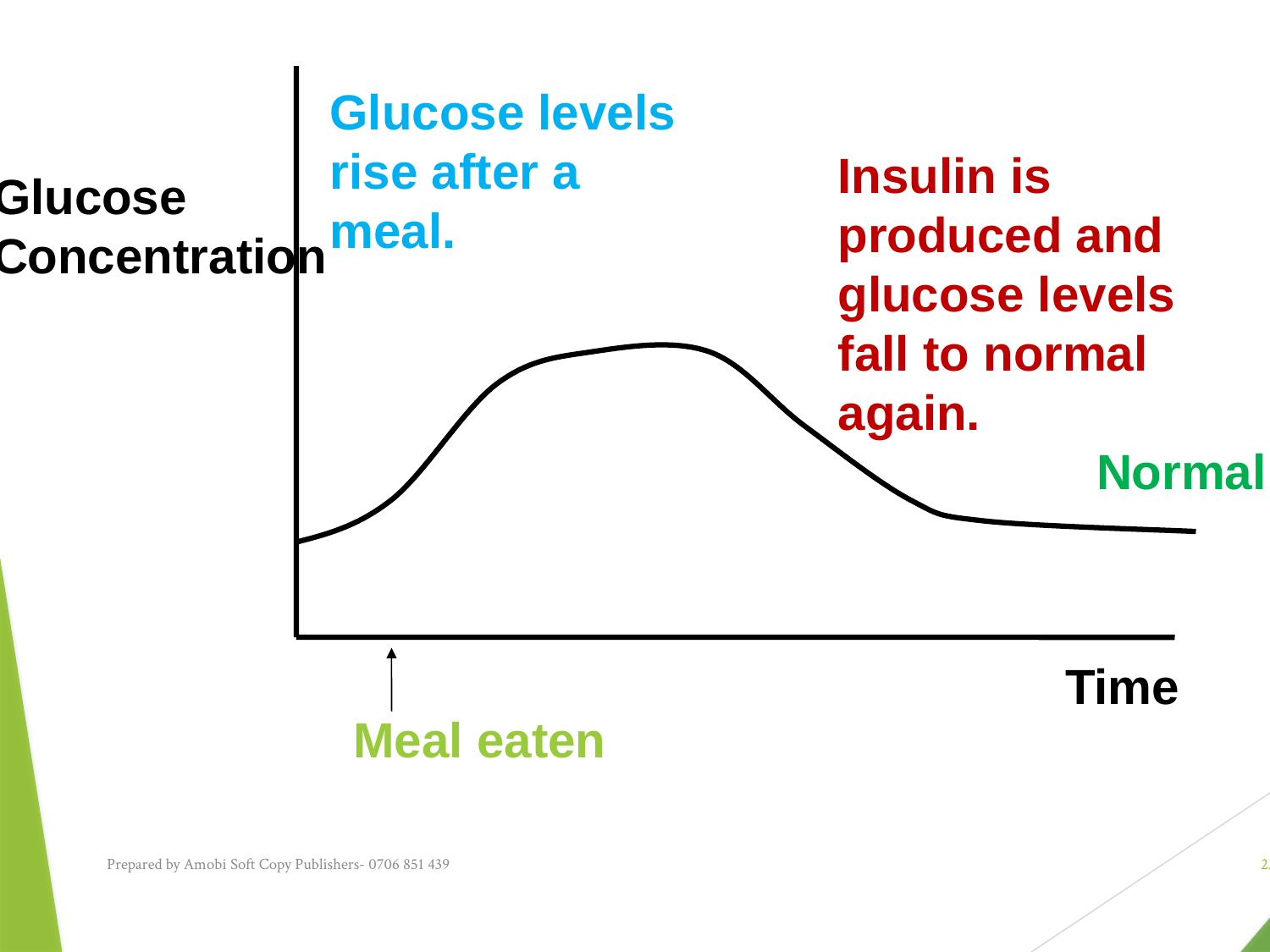

Glucose levels rise after a meal.
Insulin is produced and glucose levels fall to normal again.
Glucose
Concentration

Normal

Time
Meal eaten
Prepared by Amobi Soft Copy Publishers- 0706 851 439
23